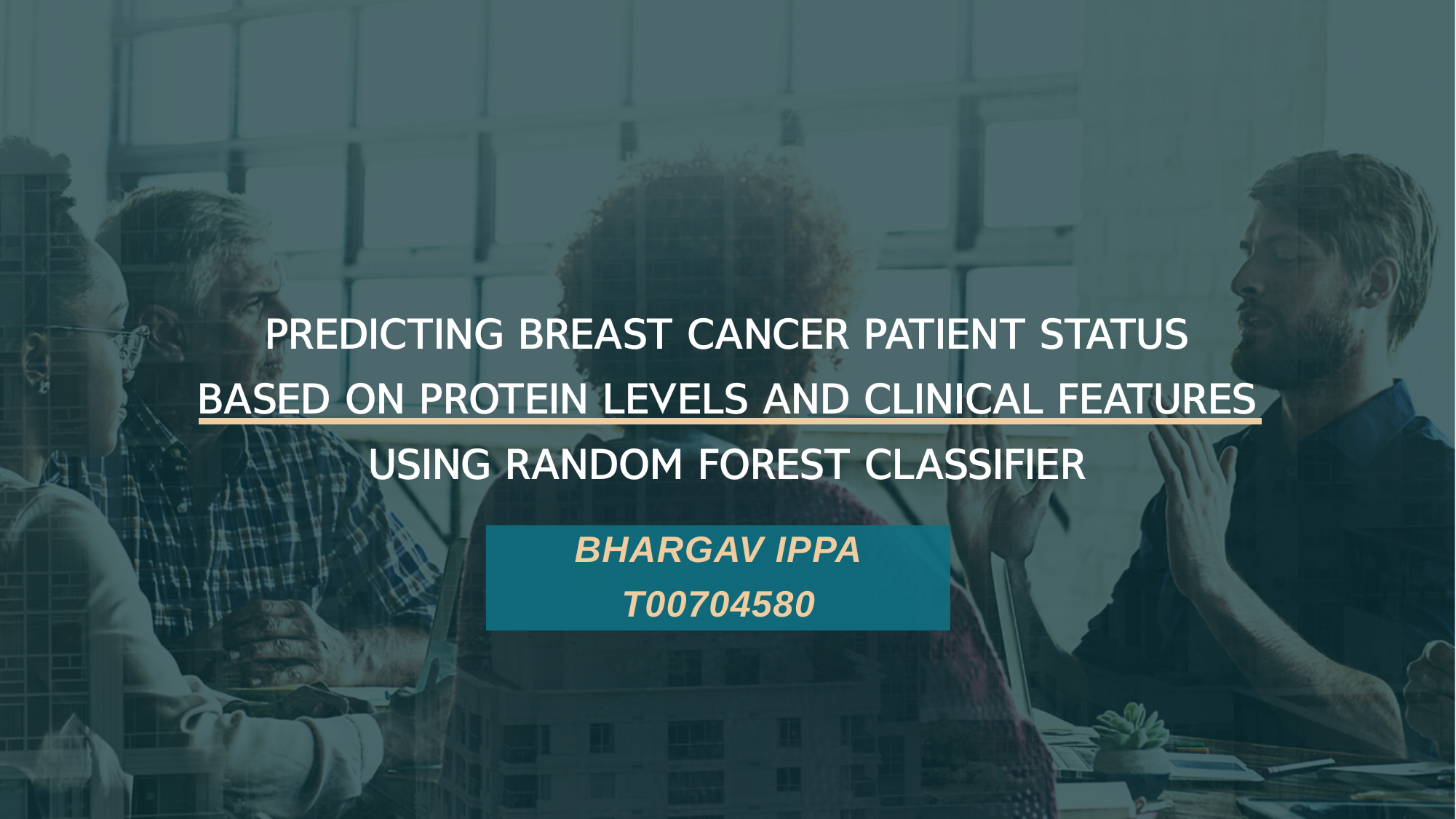

# PREDICTING BREAST CANCER PATIENT STATUS BASED ON PROTEIN LEVELS AND CLINICAL FEATURES USING RANDOM FOREST CLASSIFIER

BHARGAV IPPA
T00704580